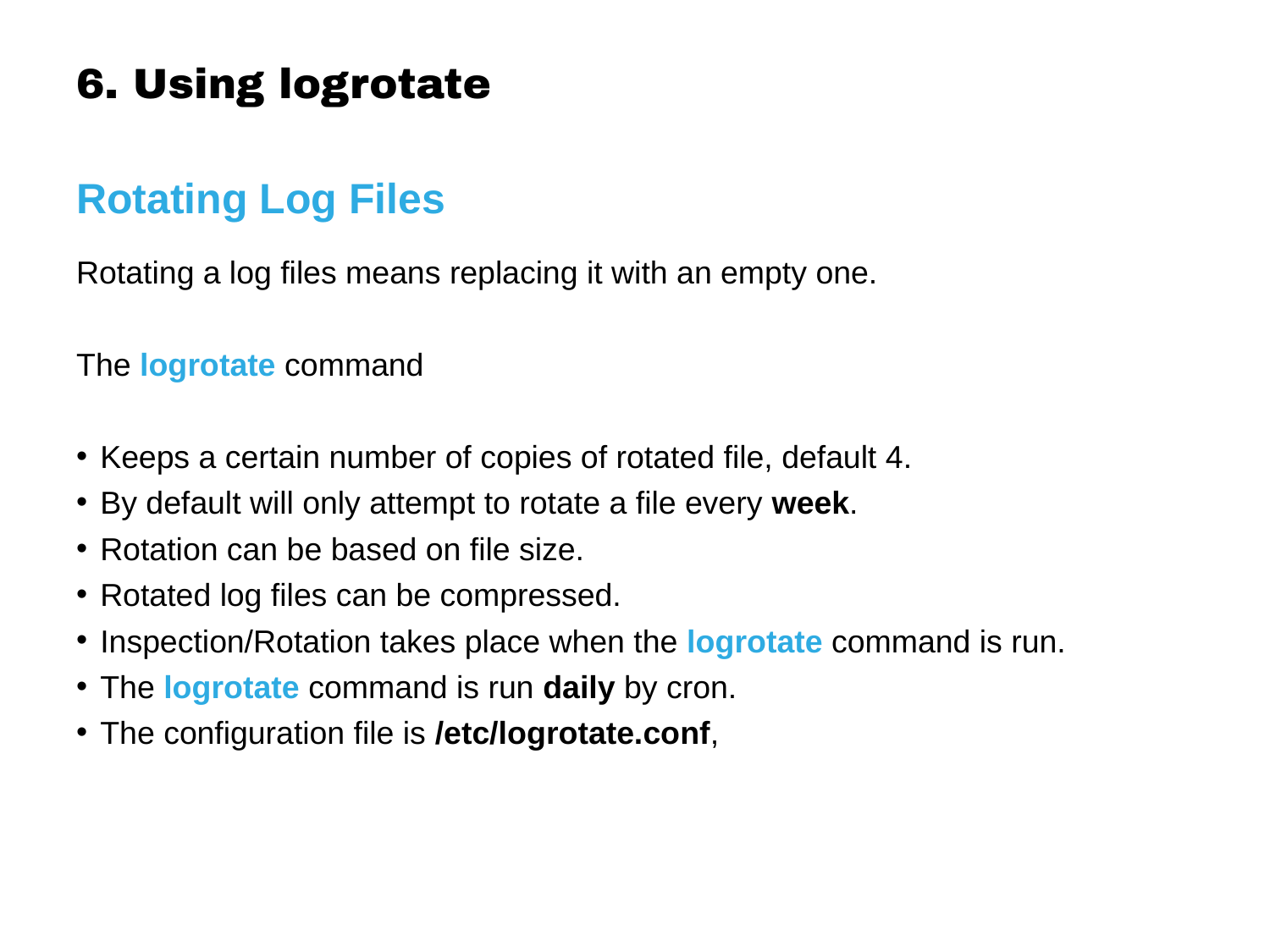

# 6. Using logrotate
Rotating Log Files
Rotating a log files means replacing it with an empty one.

The logrotate command

Keeps a certain number of copies of rotated file, default 4.
By default will only attempt to rotate a file every week.
Rotation can be based on file size.
Rotated log files can be compressed.
Inspection/Rotation takes place when the logrotate command is run.
The logrotate command is run daily by cron.
The configuration file is /etc/logrotate.conf,